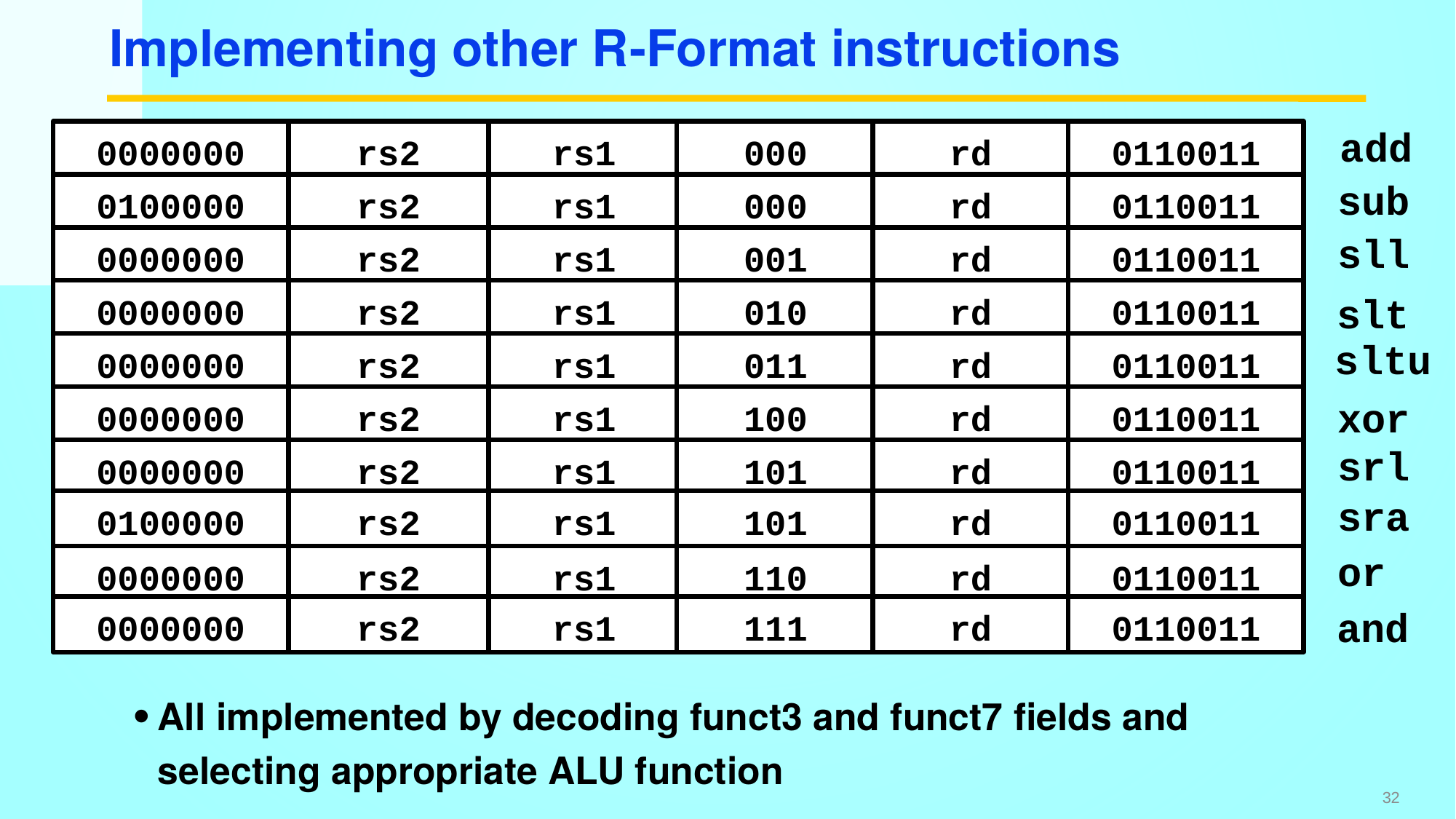

# Implementing other R-Format instructions
add
0000000
rs2
rs1
000
rd
0110011
sub
0100000
rs2
rs1
000
rd
0110011
sll
0000000
rs2
rs1
001
rd
0110011
0000000
rs2
rs1
010
rd
0110011
slt
sltu
0000000
rs2
rs1
011
rd
0110011
0000000
rs2
rs1
100
rd
0110011
xor
srl
0000000
rs2
rs1
101
rd
0110011
sra
0100000
rs2
rs1
101
rd
0110011
or
0000000
rs2
rs1
110
rd
0110011
and
0000000
rs2
rs1
111
rd
0110011
All implemented by decoding funct3 and funct7 fields and selecting appropriate ALU function
32